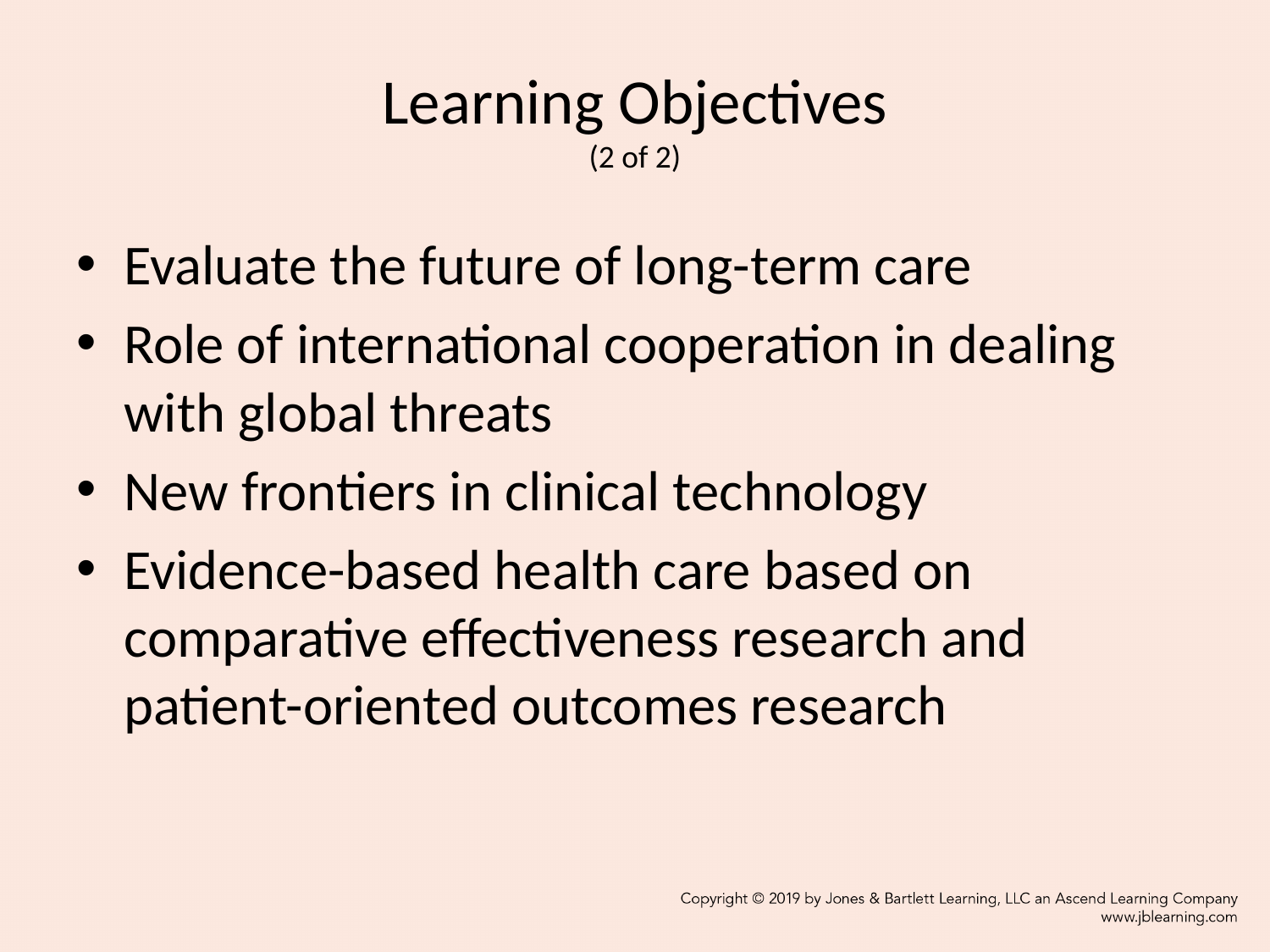

# Learning Objectives (2 of 2)
Evaluate the future of long-term care
Role of international cooperation in dealing with global threats
New frontiers in clinical technology
Evidence-based health care based on comparative effectiveness research and patient-oriented outcomes research